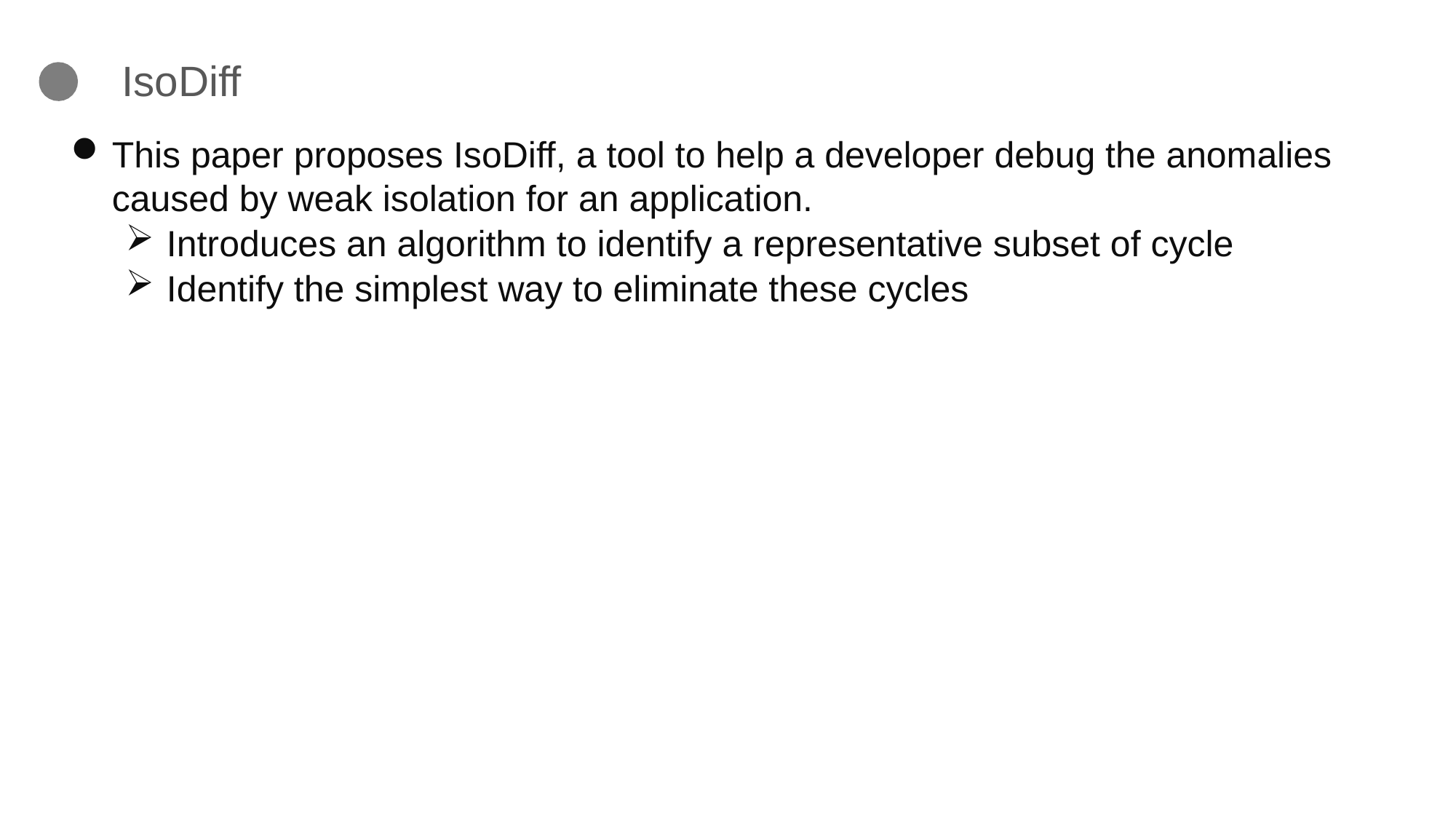

# IsoDiff
This paper proposes IsoDiff, a tool to help a developer debug the anomalies caused by weak isolation for an application.
Introduces an algorithm to identify a representative subset of cycle
Identify the simplest way to eliminate these cycles

6